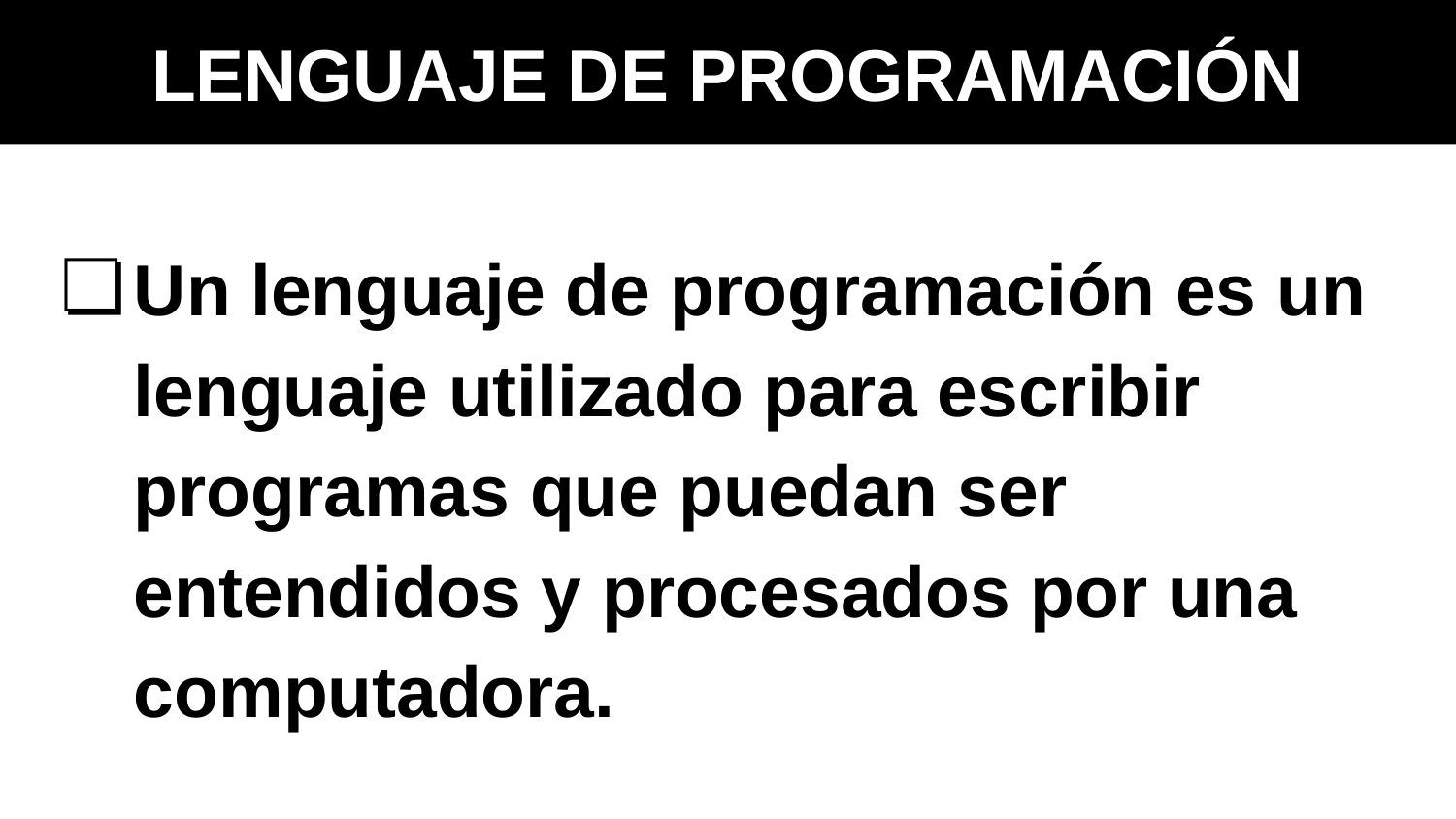

LENGUAJE DE PROGRAMACIÓN
Un lenguaje de programación es un lenguaje utilizado para escribir programas que puedan ser entendidos y procesados por una computadora.